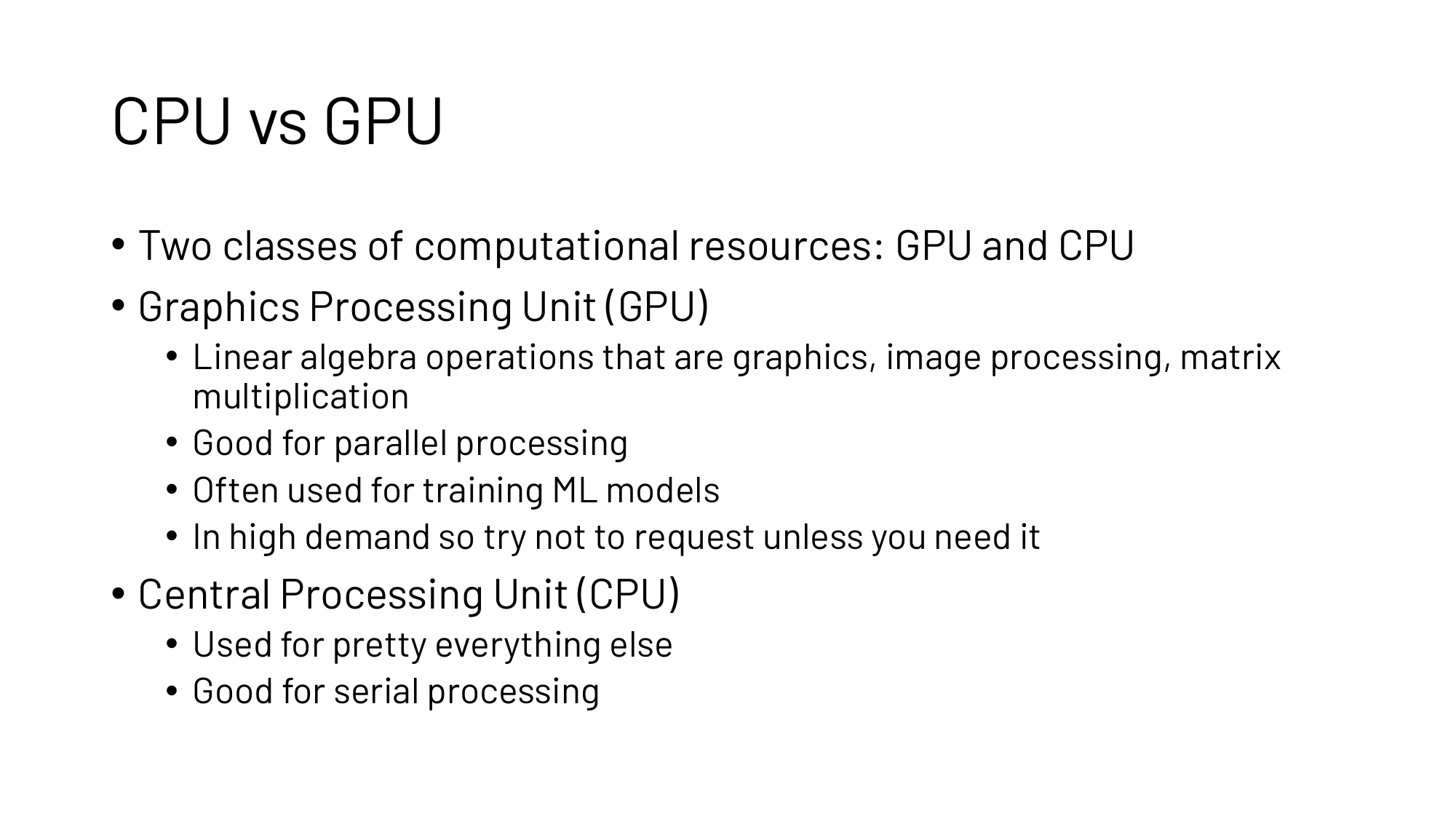

# CPU vs GPU
Two classes of computational resources: GPU and CPU
Graphics Processing Unit (GPU)
Linear algebra operations that are graphics, image processing, matrix multiplication
Good for parallel processing
Often used for training ML models
In high demand so try not to request unless you need it
Central Processing Unit (CPU)
Used for pretty everything else
Good for serial processing